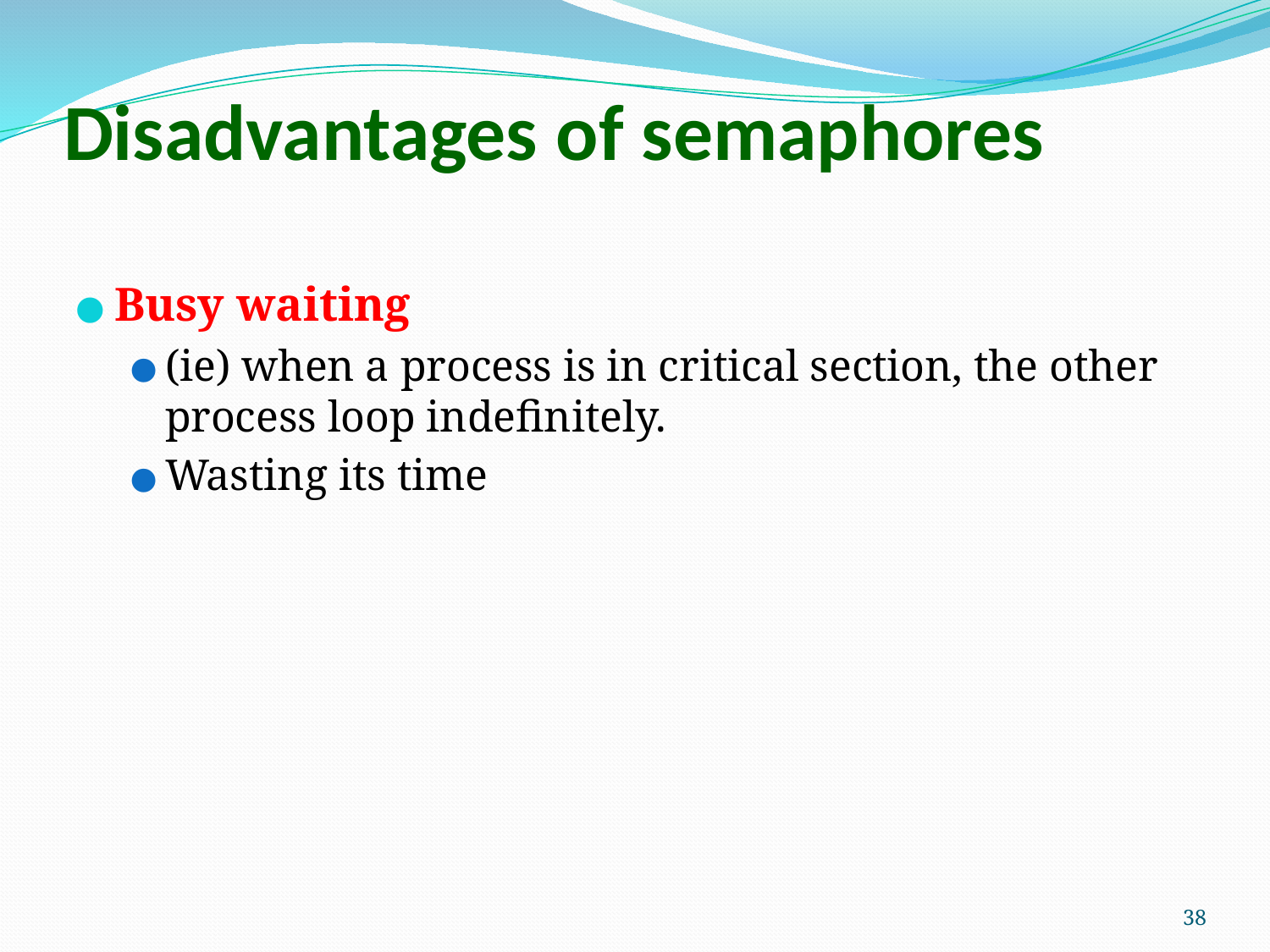

# Disadvantages of semaphores
Busy waiting
(ie) when a process is in critical section, the other process loop indefinitely.
Wasting its time

38